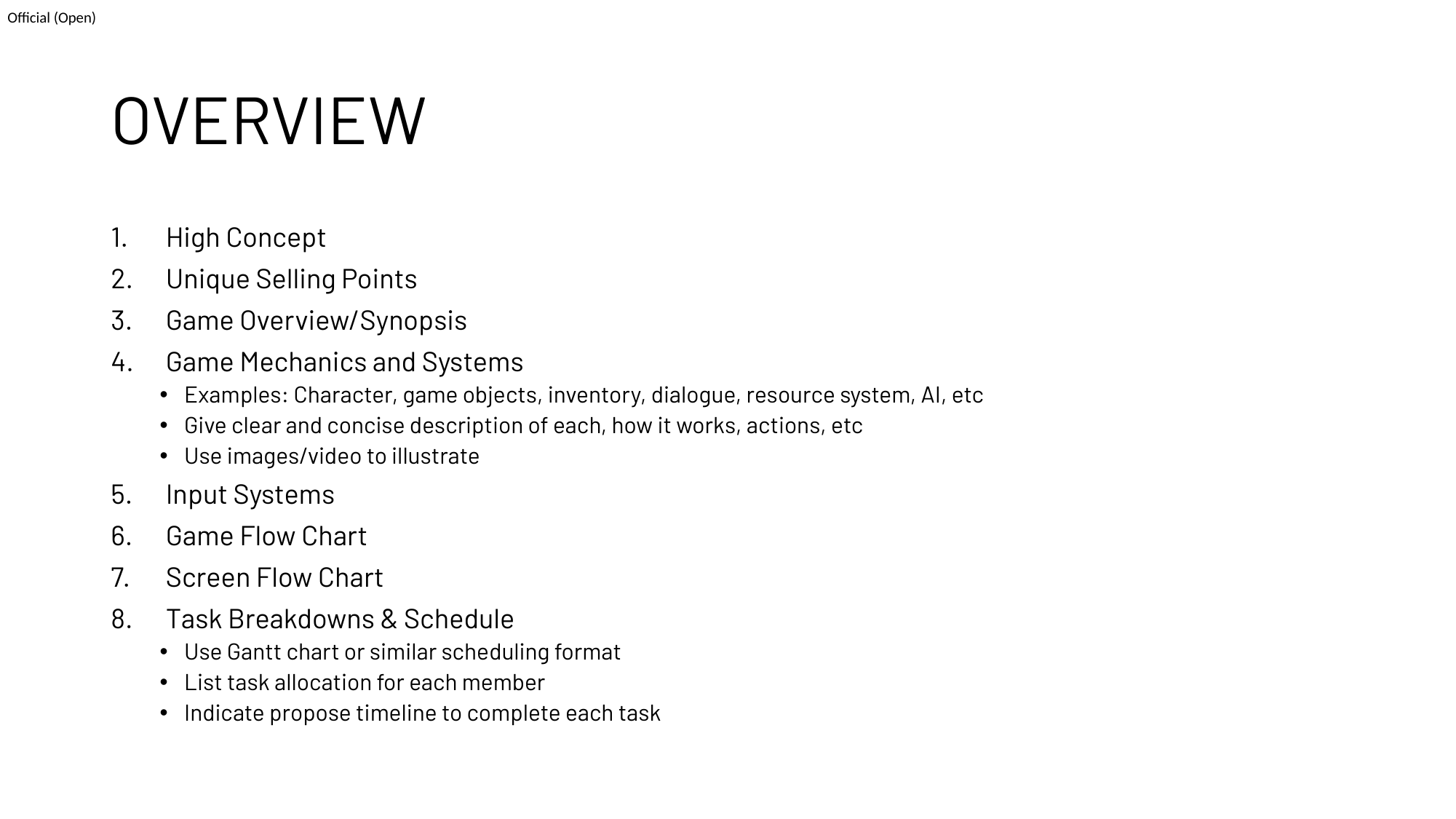

# OVERVIEW
High Concept
Unique Selling Points
Game Overview/Synopsis
Game Mechanics and Systems
Examples: Character, game objects, inventory, dialogue, resource system, AI, etc
Give clear and concise description of each, how it works, actions, etc
Use images/video to illustrate
Input Systems
Game Flow Chart
Screen Flow Chart
Task Breakdowns & Schedule
Use Gantt chart or similar scheduling format
List task allocation for each member
Indicate propose timeline to complete each task